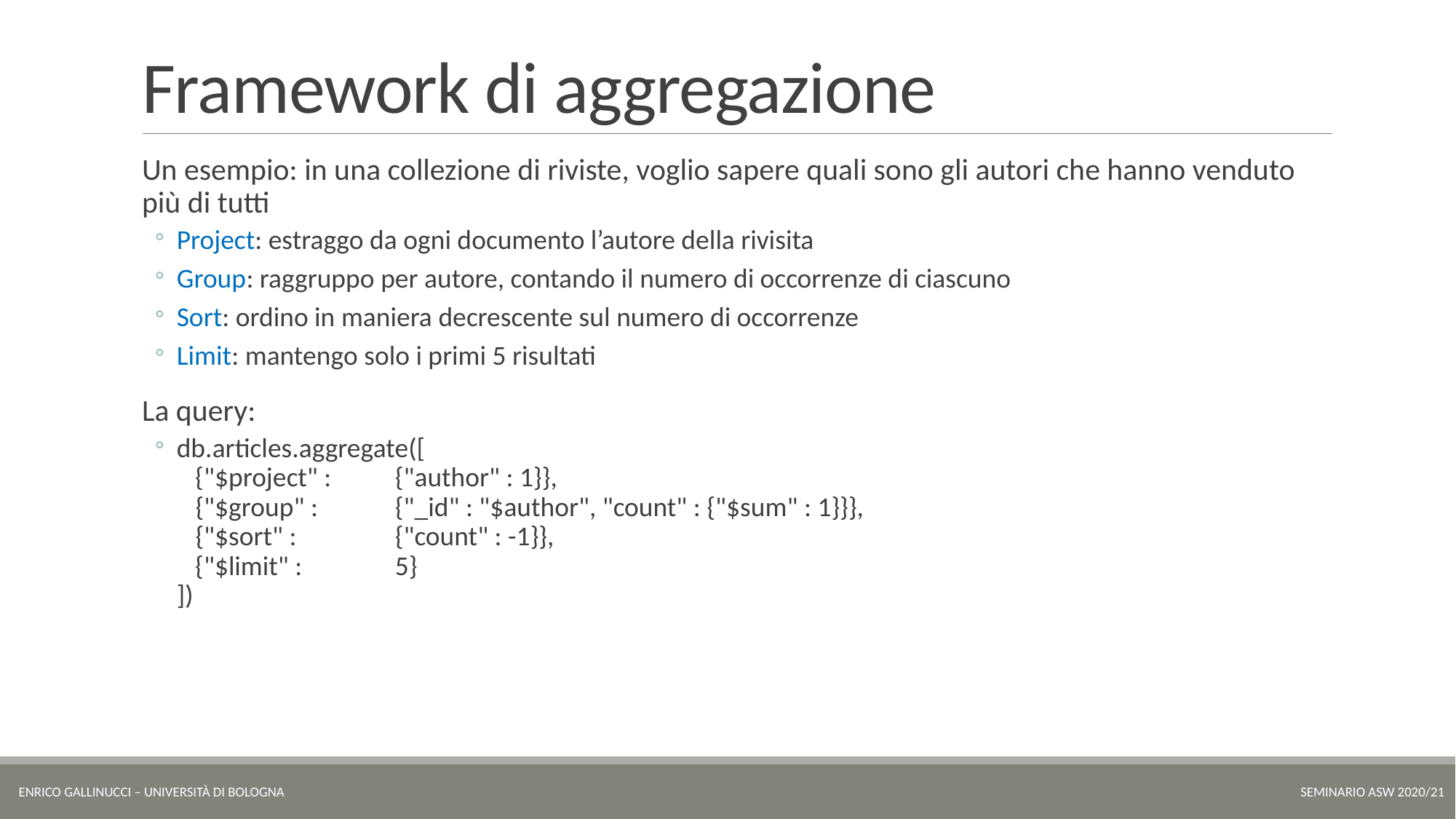

# Framework di aggregazione
Un esempio: in una collezione di riviste, voglio sapere quali sono gli autori che hanno venduto più di tutti
Project: estraggo da ogni documento l’autore della rivisita
Group: raggruppo per autore, contando il numero di occorrenze di ciascuno
Sort: ordino in maniera decrescente sul numero di occorrenze
Limit: mantengo solo i primi 5 risultati
La query:
db.articles.aggregate([
   {"$project" :	{"author" : 1}},
   {"$group" :	{"_id" : "$author", "count" : {"$sum" : 1}}},
   {"$sort" : 	{"count" : -1}},
   {"$limit" : 	5}
])